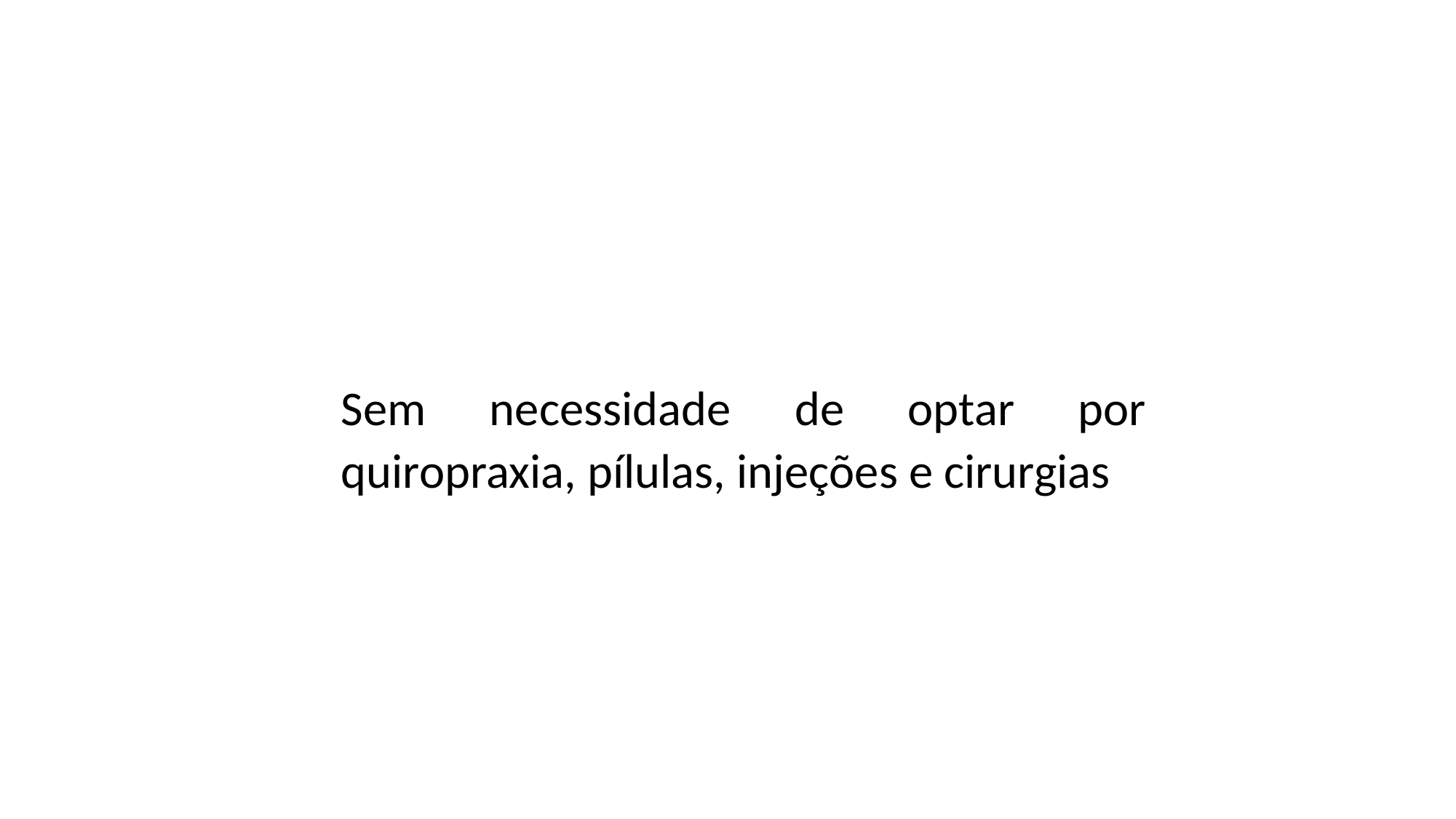

Sem necessidade de optar por quiropraxia, pílulas, injeções e cirurgias